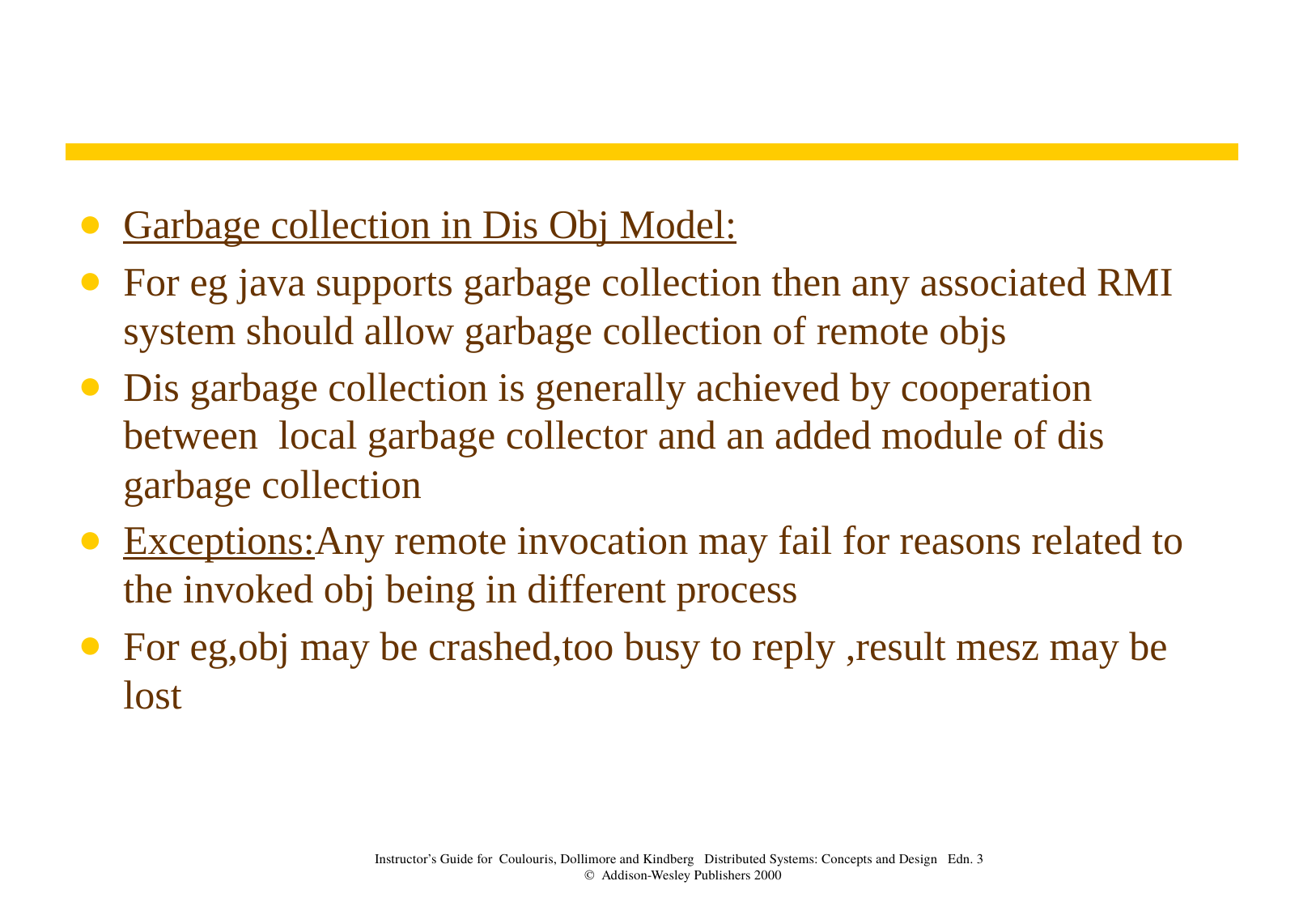

#
Garbage collection in Dis Obj Model:
For eg java supports garbage collection then any associated RMI system should allow garbage collection of remote objs
Dis garbage collection is generally achieved by cooperation between  local garbage collector and an added module of dis garbage collection
Exceptions:Any remote invocation may fail for reasons related to the invoked obj being in different process
For eg,obj may be crashed,too busy to reply ,result mesz may be lost

Instructor’s Guide for  Coulouris, Dollimore and Kindberg   Distributed Systems: Concepts and Design   Edn. 3
©  Addison-Wesley Publishers 2000